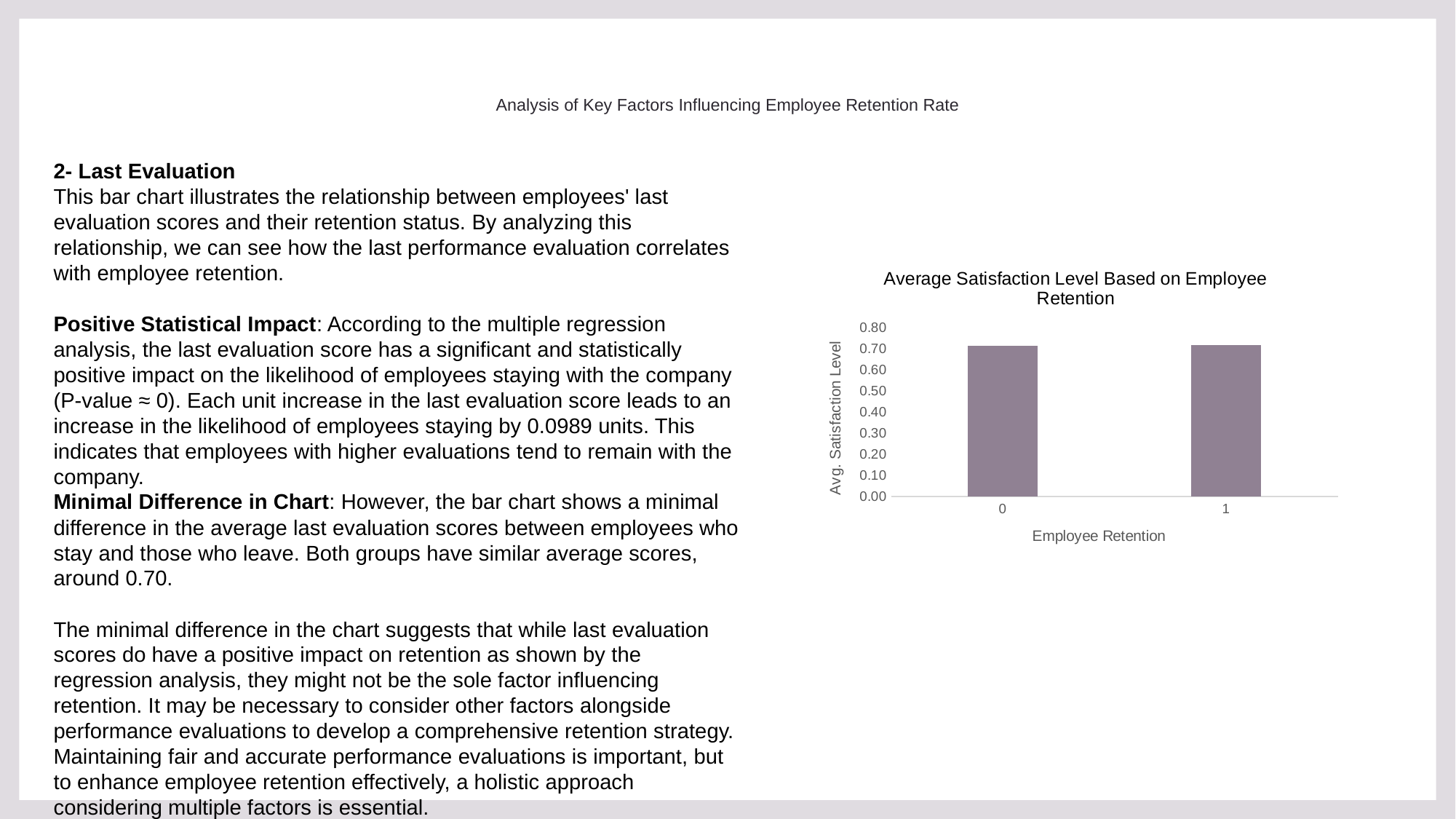

# Analysis of Key Factors Influencing Employee Retention Rate
2- Last Evaluation
This bar chart illustrates the relationship between employees' last evaluation scores and their retention status. By analyzing this relationship, we can see how the last performance evaluation correlates with employee retention.

Positive Statistical Impact: According to the multiple regression analysis, the last evaluation score has a significant and statistically positive impact on the likelihood of employees staying with the company (P-value ≈ 0). Each unit increase in the last evaluation score leads to an increase in the likelihood of employees staying by 0.0989 units. This indicates that employees with higher evaluations tend to remain with the company.
Minimal Difference in Chart: However, the bar chart shows a minimal difference in the average last evaluation scores between employees who stay and those who leave. Both groups have similar average scores, around 0.70.

The minimal difference in the chart suggests that while last evaluation scores do have a positive impact on retention as shown by the regression analysis, they might not be the sole factor influencing retention. It may be necessary to consider other factors alongside performance evaluations to develop a comprehensive retention strategy.
Maintaining fair and accurate performance evaluations is important, but to enhance employee retention effectively, a holistic approach considering multiple factors is essential.

### Chart: Average Satisfaction Level Based on Employee Retention

| Category |  |
|---|---|
| 0 | 0.7154733986699274 |
| 1 | 0.7181125735088183 |